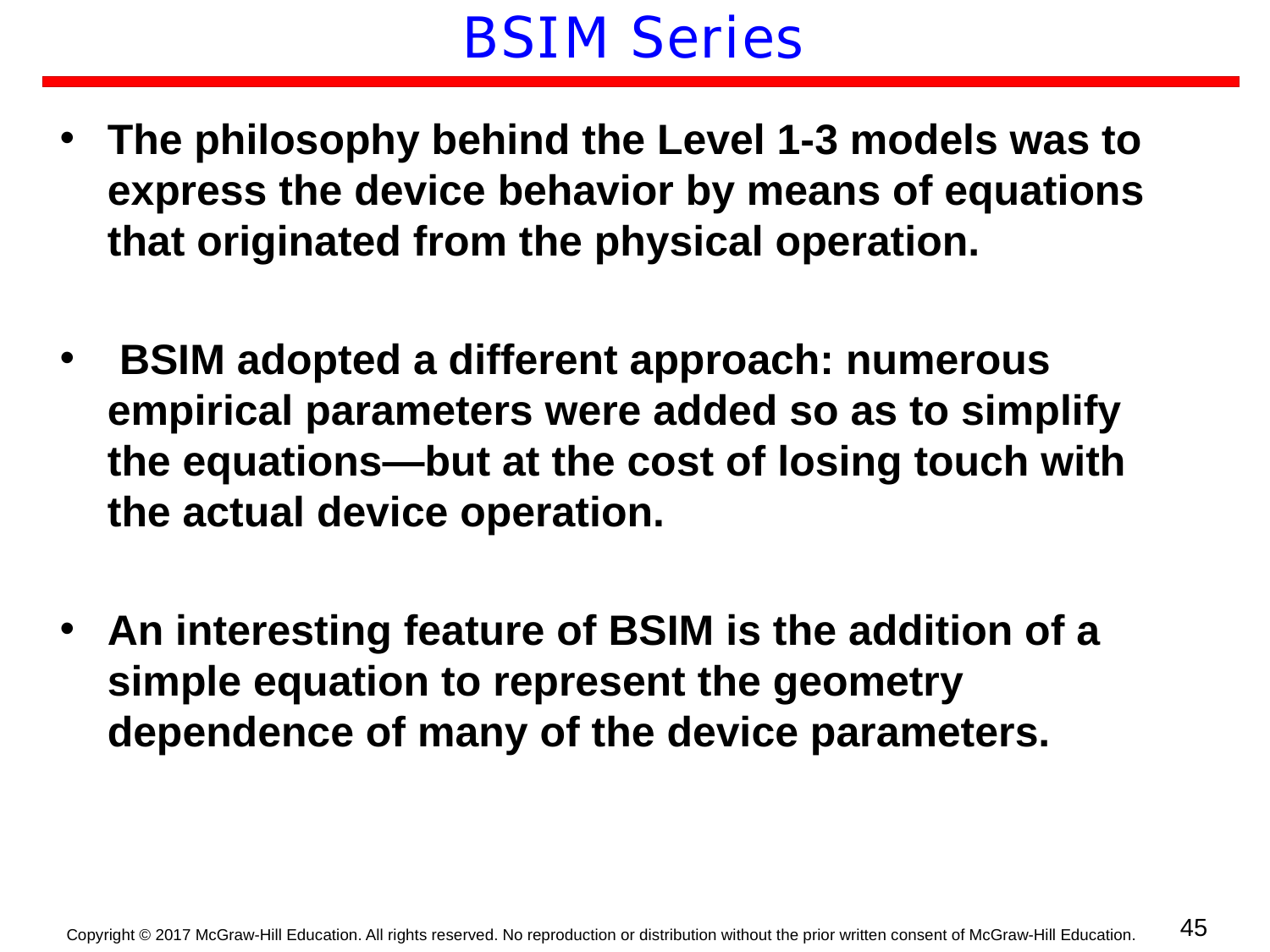

# BSIM Series
The philosophy behind the Level 1-3 models was to express the device behavior by means of equations that originated from the physical operation.

 BSIM adopted a different approach: numerous empirical parameters were added so as to simplify the equations—but at the cost of losing touch with the actual device operation.

An interesting feature of BSIM is the addition of a simple equation to represent the geometry dependence of many of the device parameters.

45